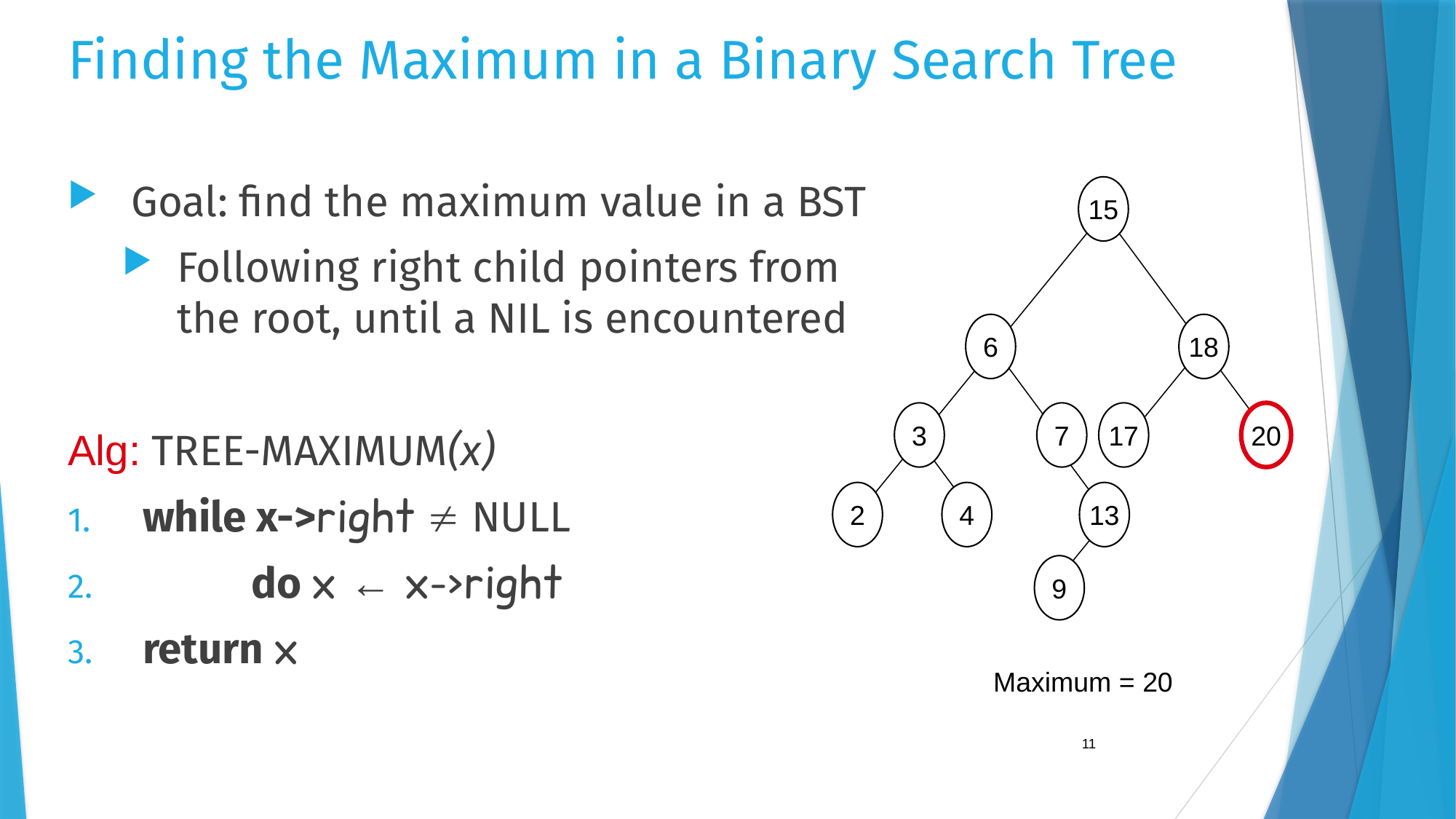

# Finding the Maximum in a Binary Search Tree
Goal: find the maximum value in a BST
Following right child pointers from the root, until a NIL is encountered

Alg: TREE-MAXIMUM(x)
 while x->right ≠ NULL
           do x ← x->right
 return x

15

6
18

3
7
17
20

2
4
13

9
Maximum = 20
11